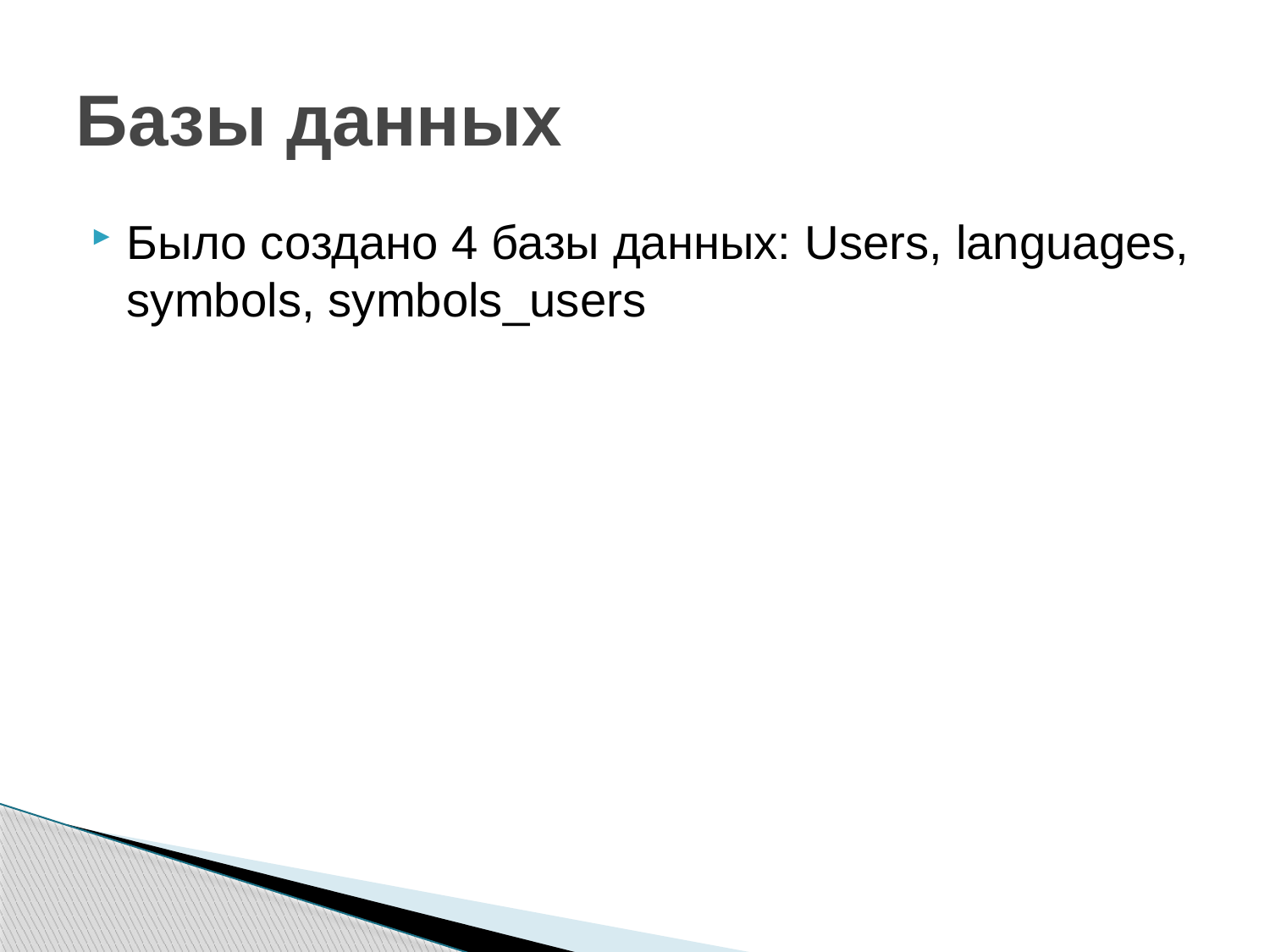

# Базы данных
Было создано 4 базы данных: Users, languages, symbols, symbols_users